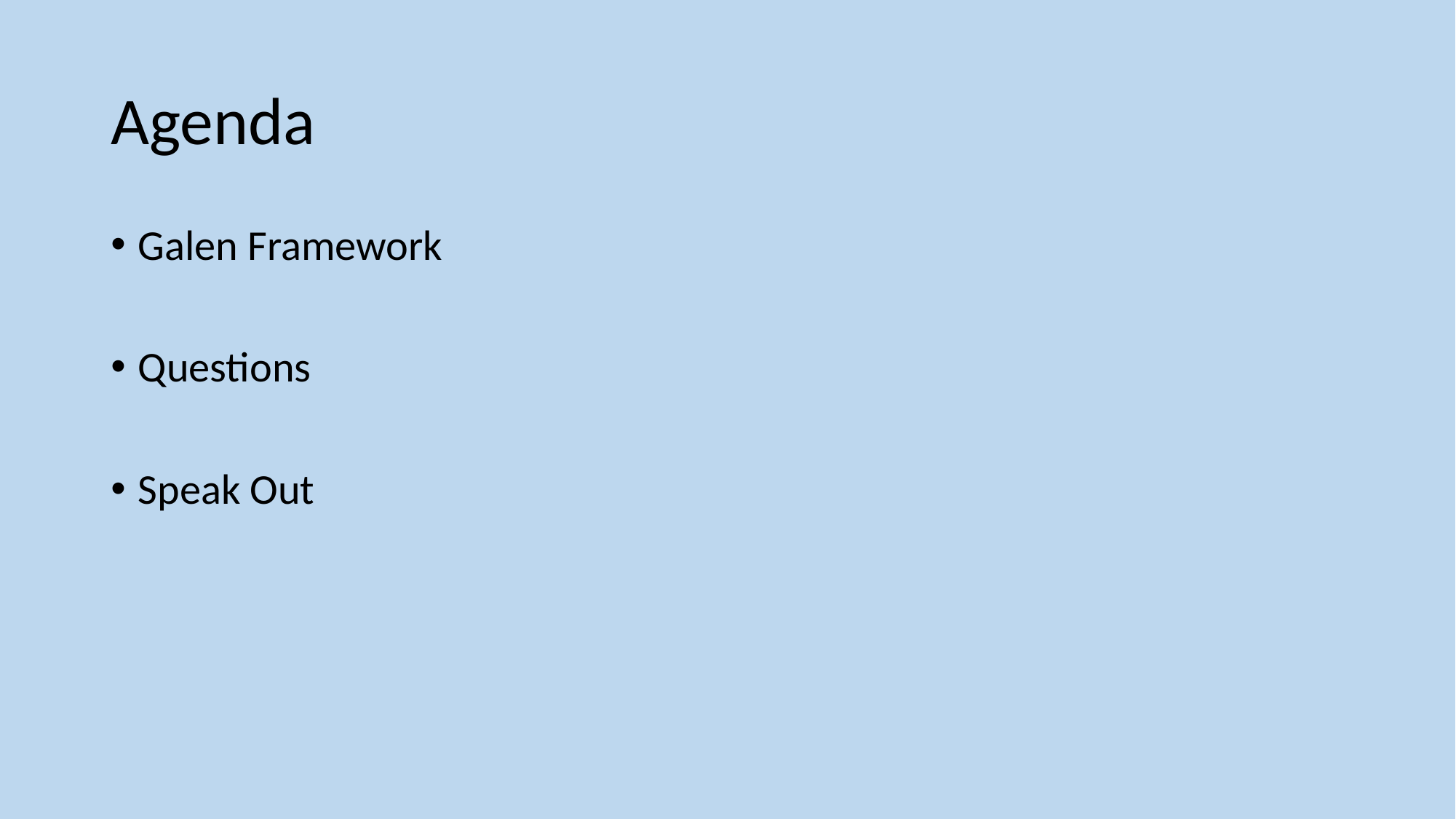

# Agenda
Galen Framework

Questions

Speak Out